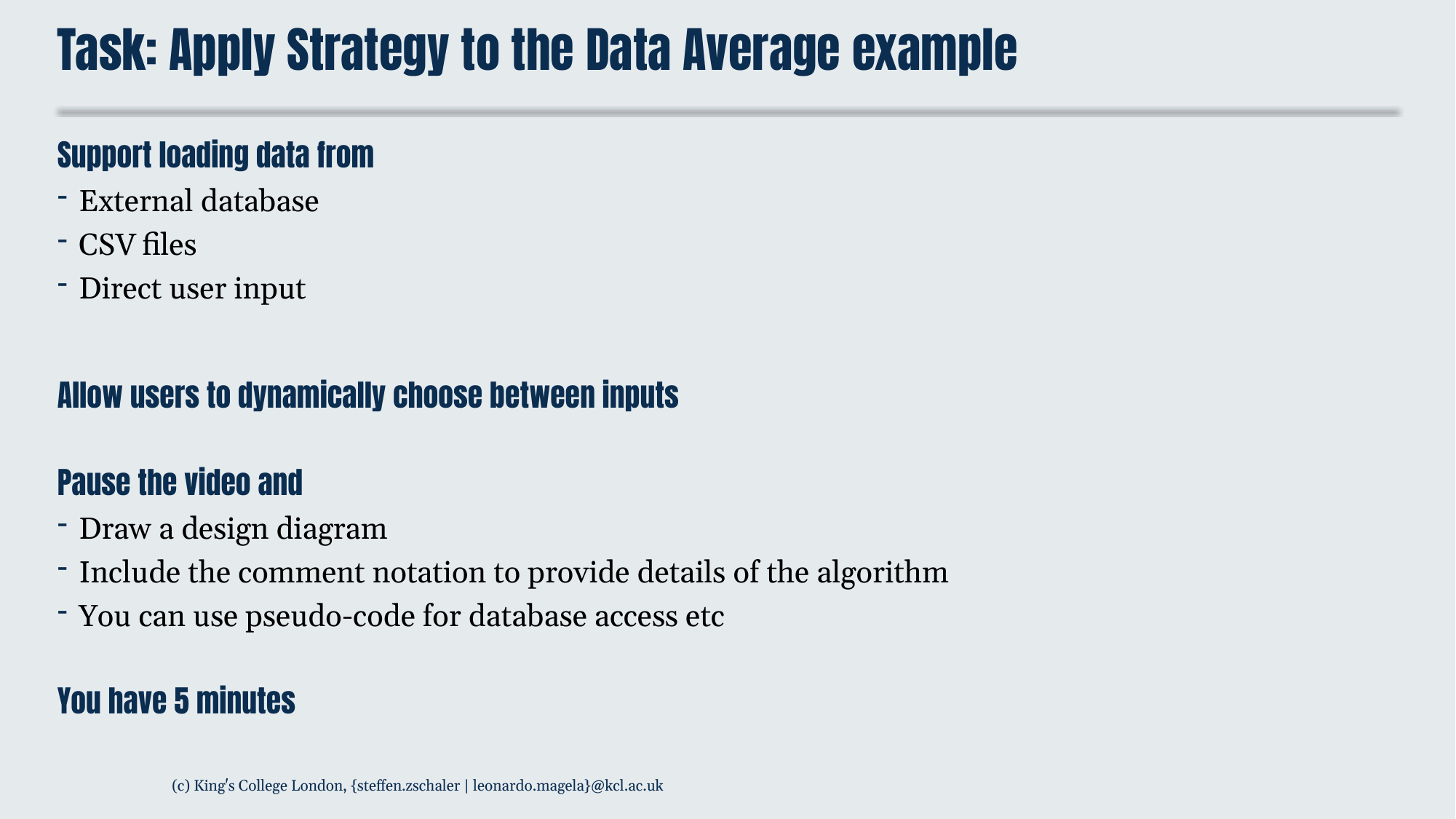

# Task: Apply Strategy to the Data Average example
Support loading data from
External database
CSV files
Direct user input

Allow users to dynamically choose between inputs

Pause the video and
Draw a design diagram
Include the comment notation to provide details of the algorithm
You can use pseudo-code for database access etc

You have 5 minutes

(c) King's College London, {steffen.zschaler | leonardo.magela}@kcl.ac.uk